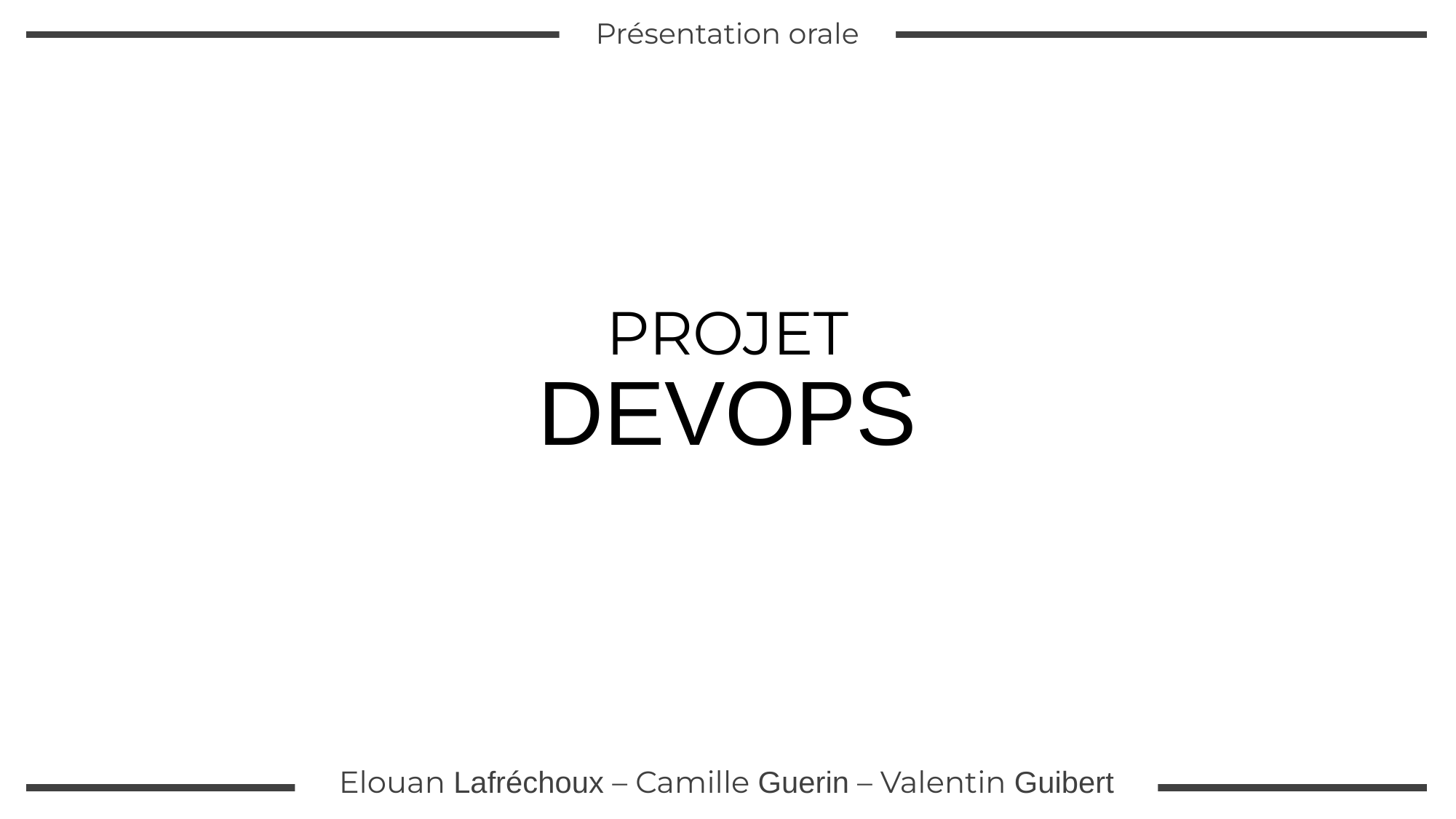

Présentation orale
PROJET
# DEVOPS
Elouan Lafréchoux – Camille Guerin – Valentin Guibert